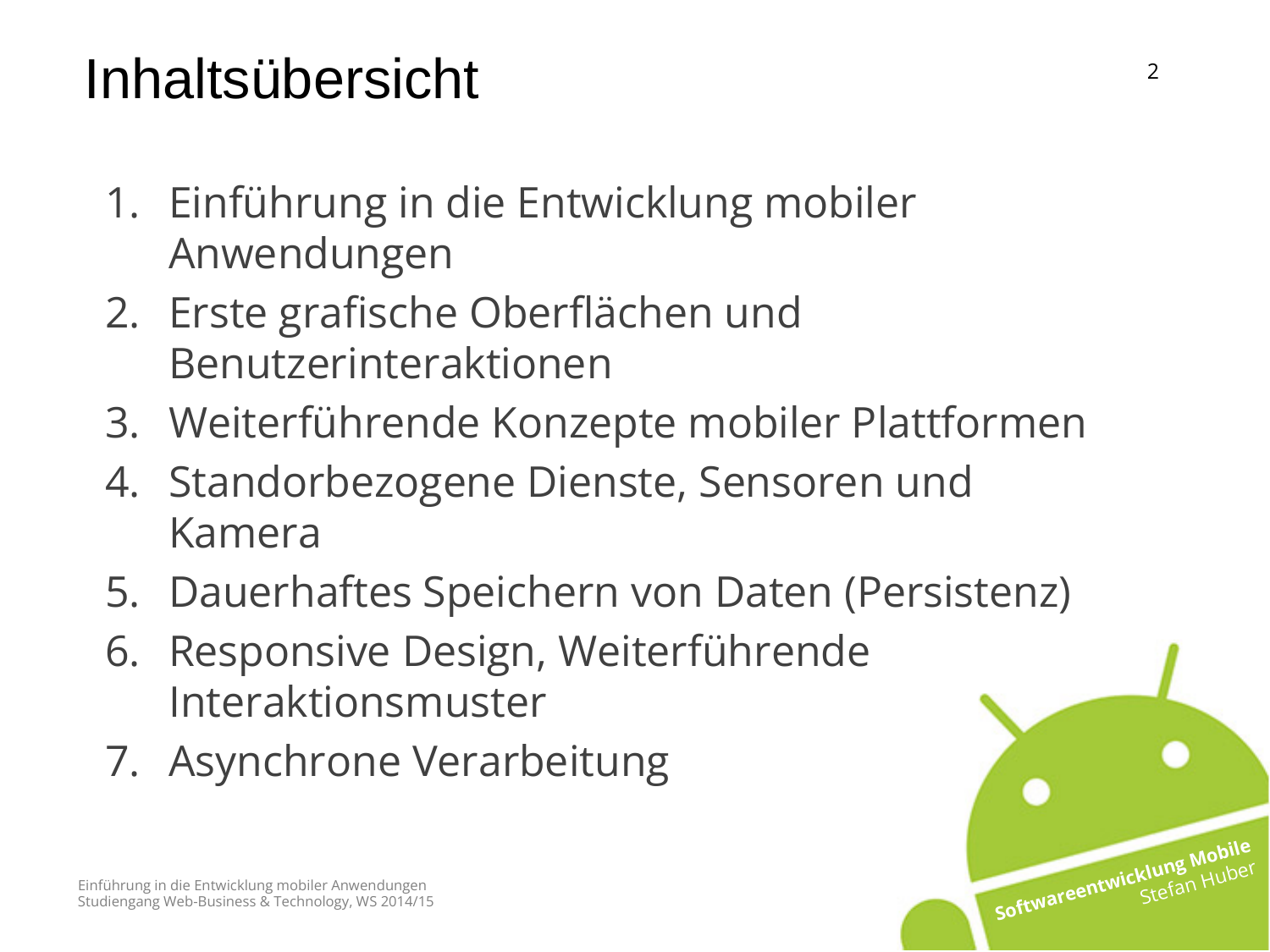

Inhaltsübersicht
Einführung in die Entwicklung mobiler Anwendungen
Erste grafische Oberflächen und Benutzerinteraktionen
Weiterführende Konzepte mobiler Plattformen
Standorbezogene Dienste, Sensoren und Kamera
Dauerhaftes Speichern von Daten (Persistenz)
Responsive Design, Weiterführende Interaktionsmuster
Asynchrone Verarbeitung

# Einführung in die Entwicklung mobiler Anwendungen